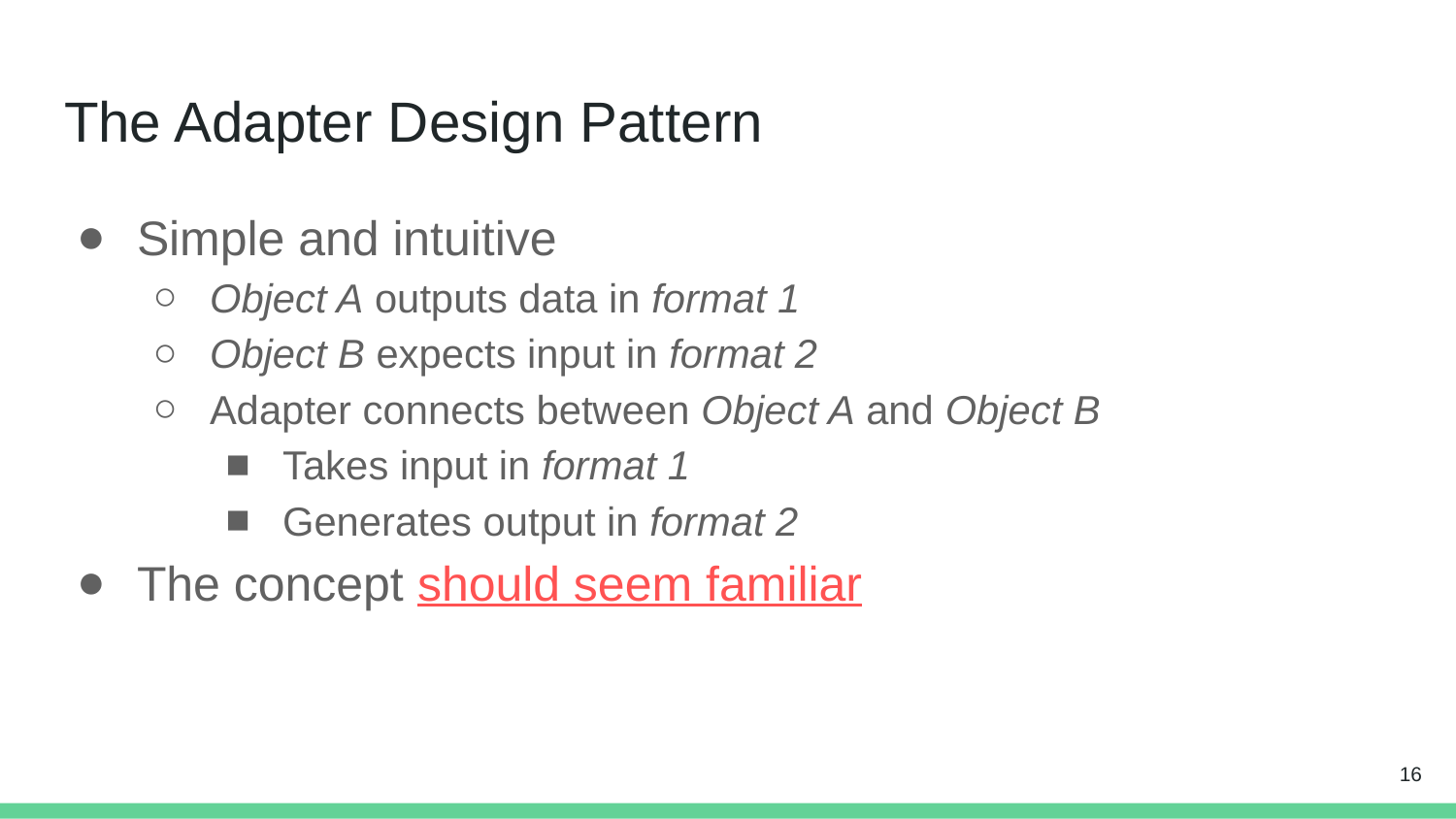

# The Adapter Design Pattern
Simple and intuitive
Object A outputs data in format 1
Object B expects input in format 2
Adapter connects between Object A and Object B
Takes input in format 1
Generates output in format 2
The concept should seem familiar
16